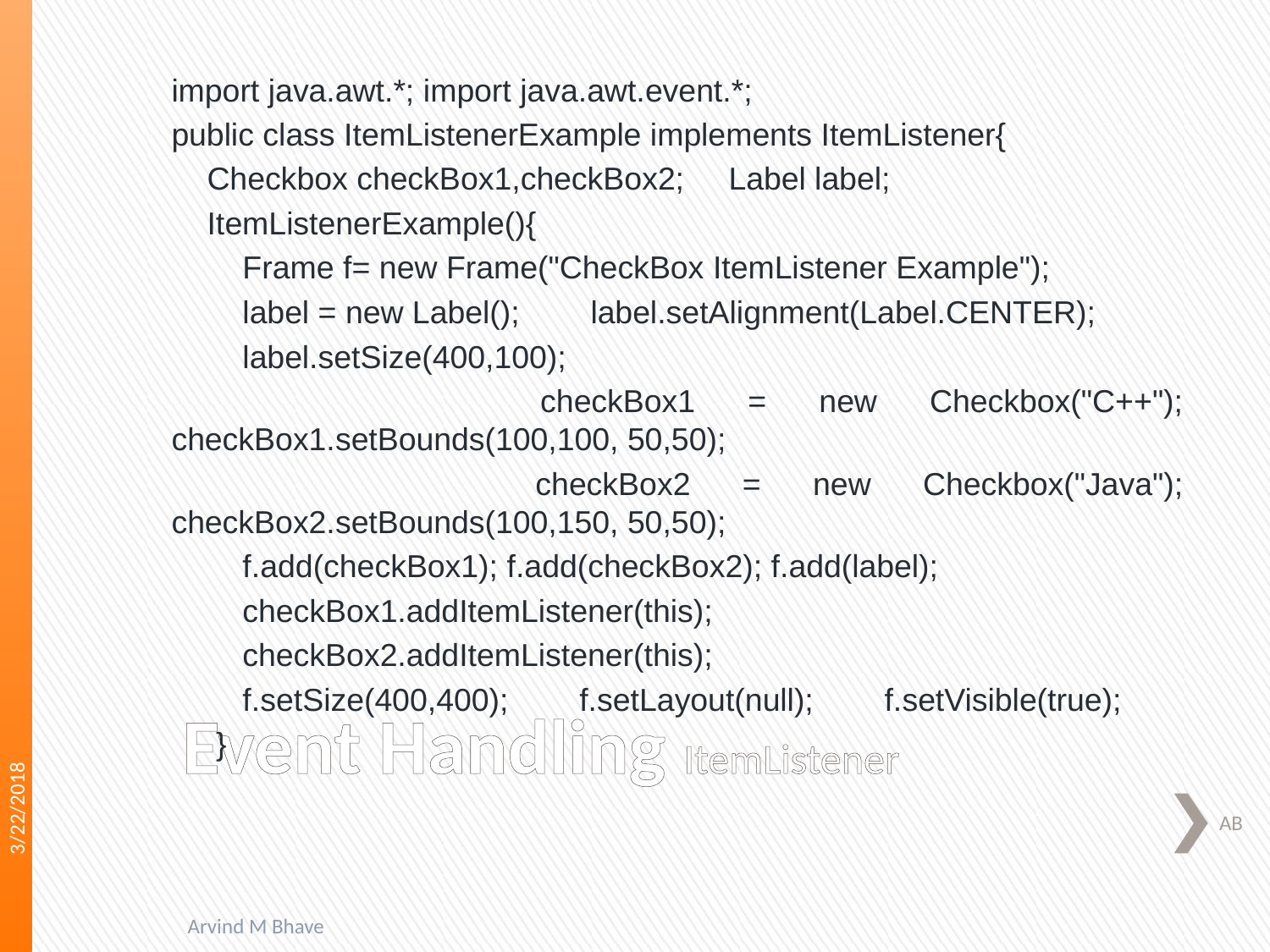

import java.awt.*; import java.awt.event.*;
public class ItemListenerExample implements ItemListener{
    Checkbox checkBox1,checkBox2;     Label label;
    ItemListenerExample(){
        Frame f= new Frame("CheckBox ItemListener Example");
        label = new Label();        label.setAlignment(Label.CENTER);
        label.setSize(400,100);
       checkBox1 = new Checkbox("C++"); checkBox1.setBounds(100,100, 50,50);
       checkBox2 = new Checkbox("Java"); checkBox2.setBounds(100,150, 50,50);
        f.add(checkBox1); f.add(checkBox2); f.add(label);
        checkBox1.addItemListener(this);
        checkBox2.addItemListener(this);
        f.setSize(400,400);        f.setLayout(null);        f.setVisible(true);
     }

3/22/2018
# Event Handling ItemListener
AB
Arvind M Bhave